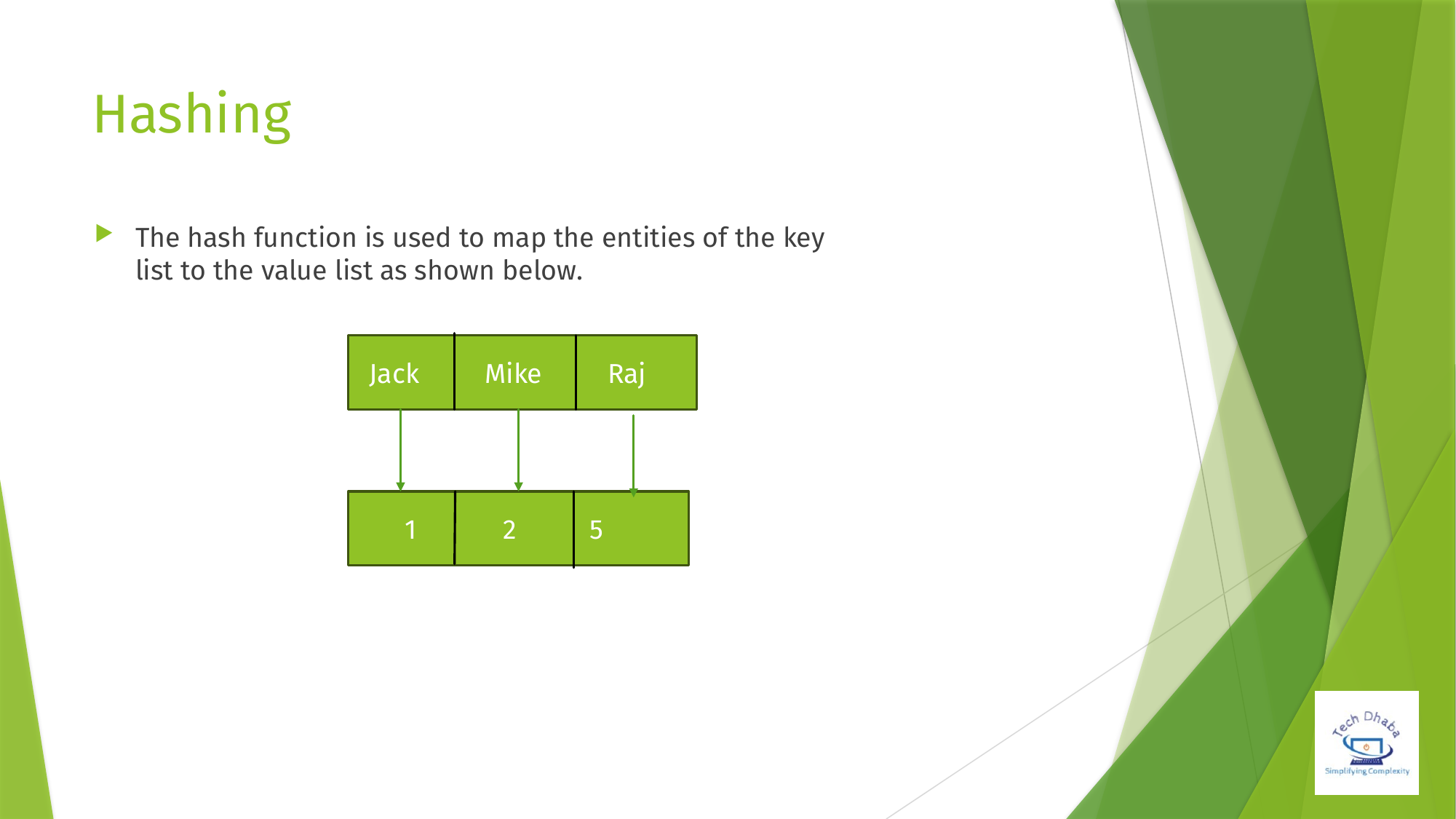

# Hashing
The hash function is used to map the entities of the key list to the value list as shown below.
Jack         Mike         Raj
1            2          5